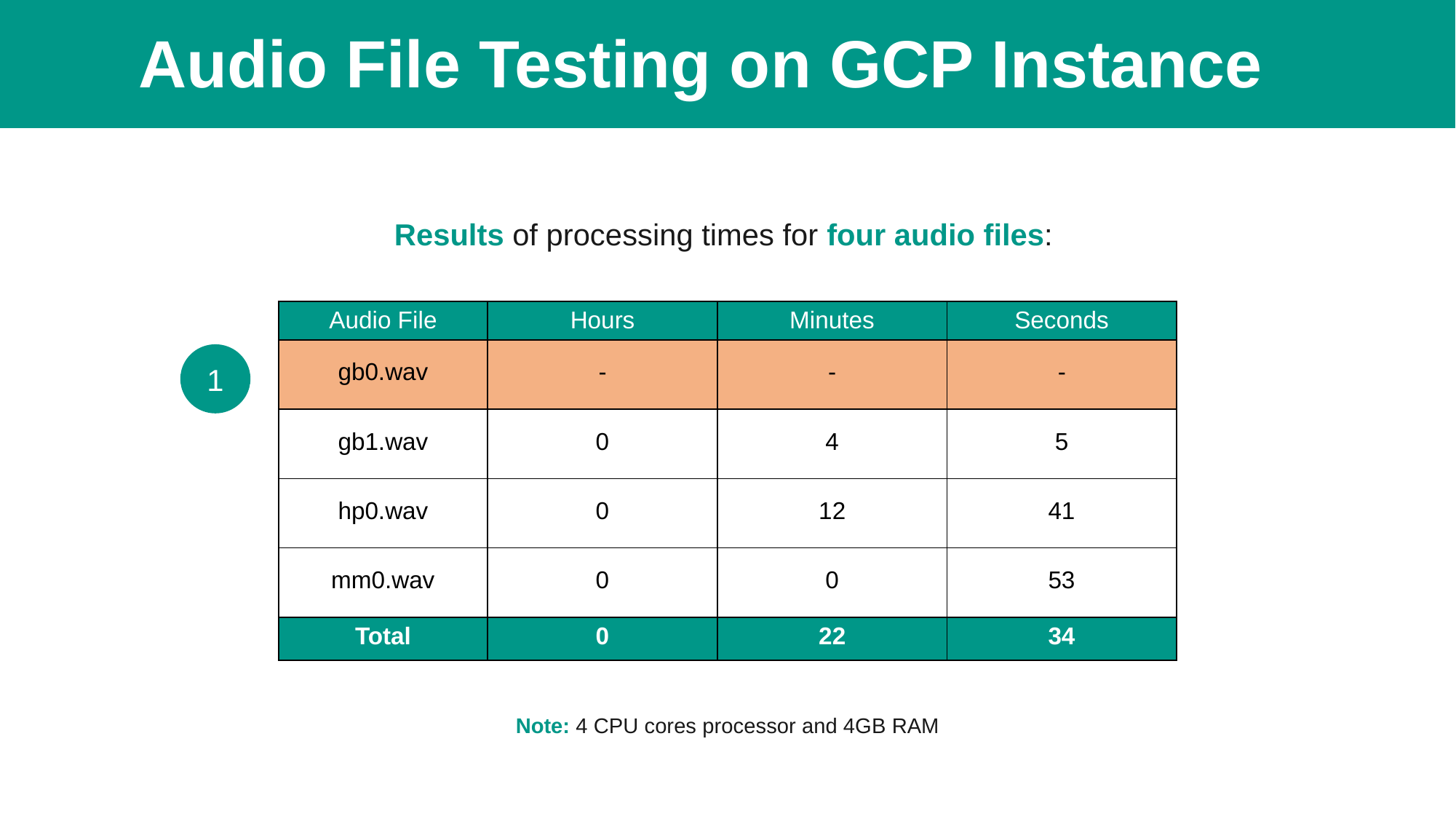

# Audio File Testing on GCP Instance
Results of processing times for four audio files:
| Audio File | Hours | Minutes | Seconds |
| --- | --- | --- | --- |
| gb0.wav | - | - | - |
| gb1.wav | 0 | 4 | 5 |
| hp0.wav | 0 | 12 | 41 |
| mm0.wav | 0 | 0 | 53 |
| Total | 0 | 22 | 34 |
1
Note: 4 CPU cores processor and 4GB RAM